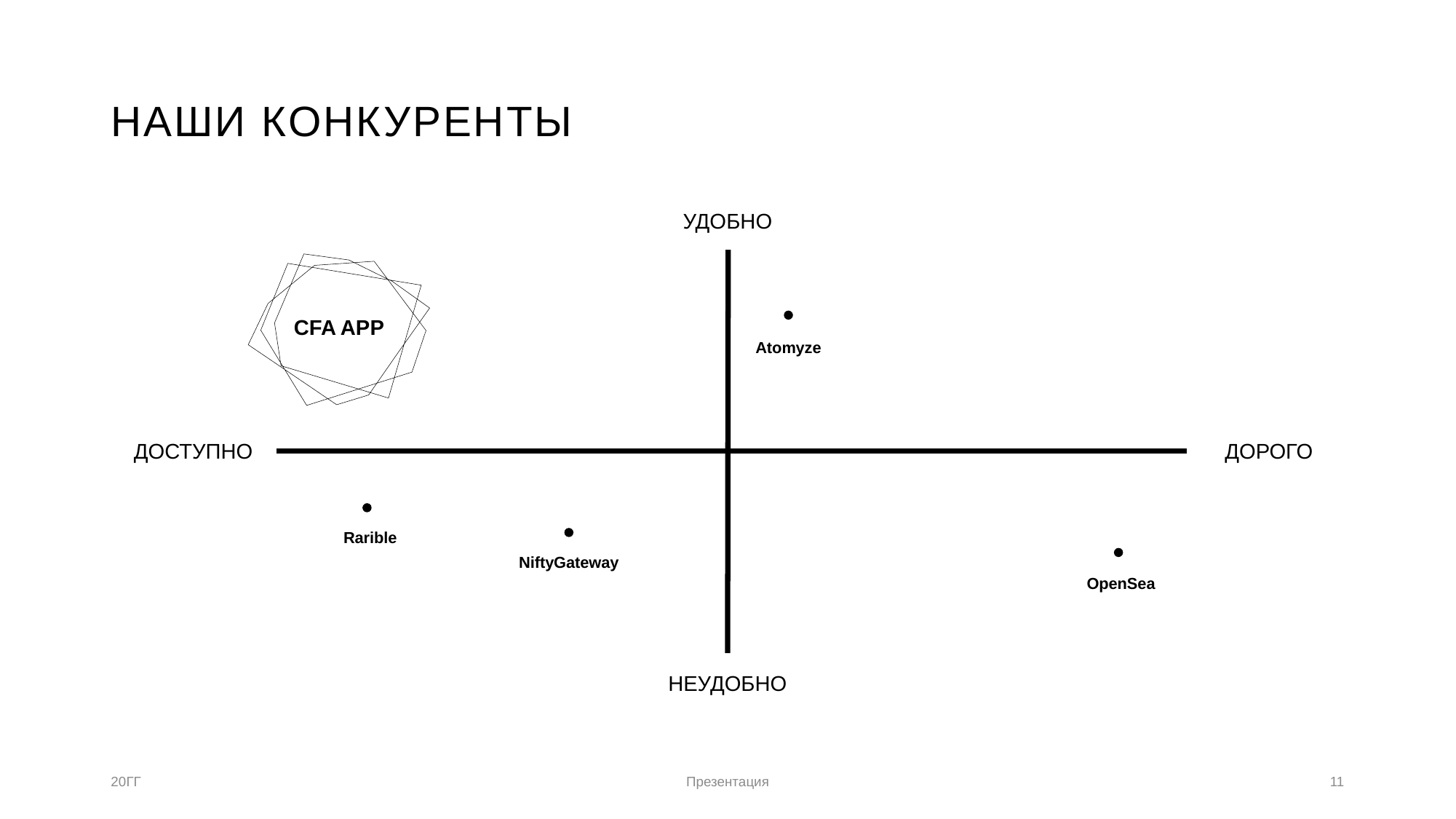

# Наши конкуренты
Удобно

CFA APP

Atomyze
Доступно
Дорого

Rarible

NiftyGateway

OpenSea
Неудобно
20ГГ
Презентация
11